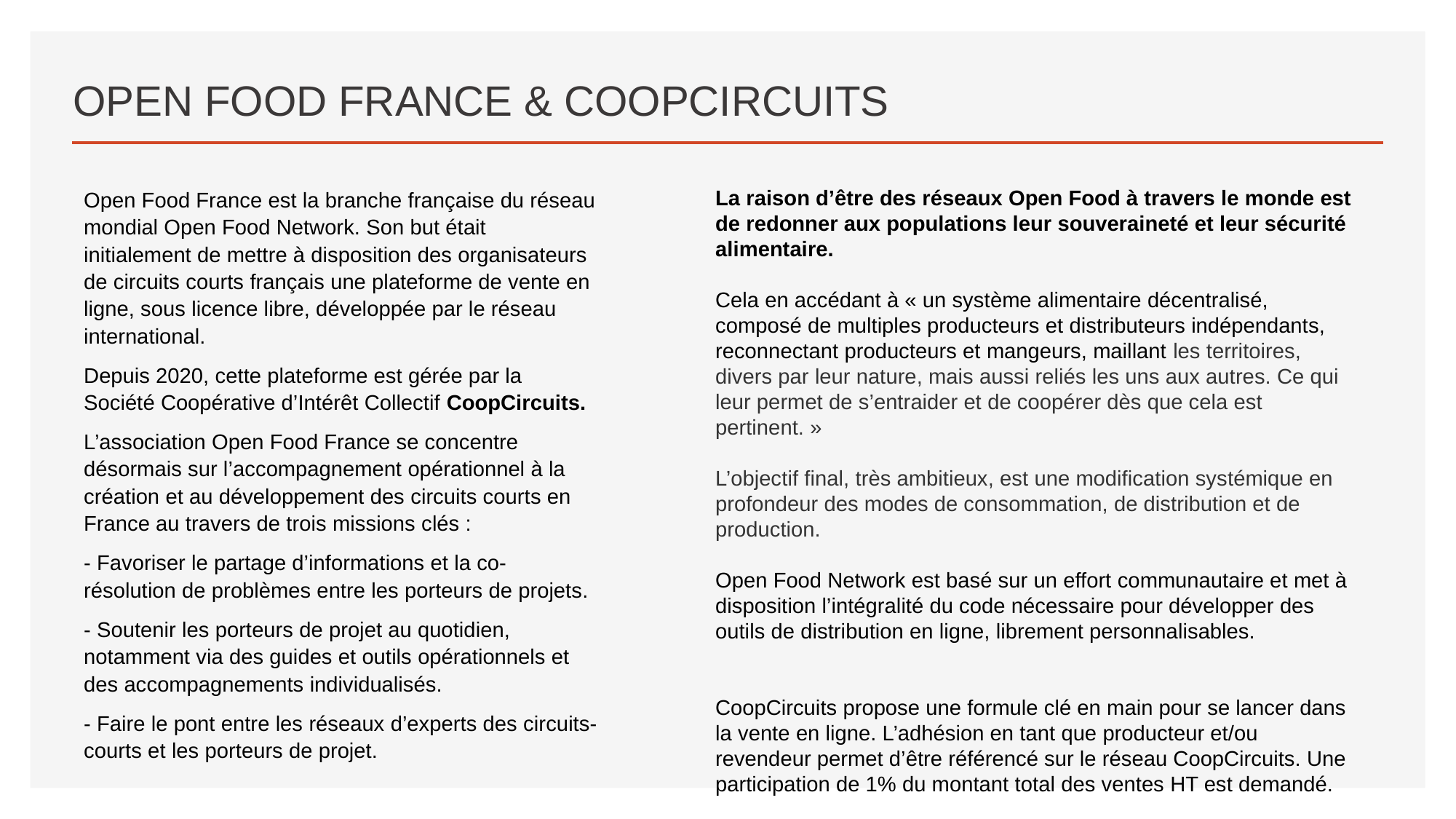

# OPEN FOOD FRANCE & COOPCIRCUITS
Open Food France est la branche française du réseau mondial Open Food Network. Son but était initialement de mettre à disposition des organisateurs de circuits courts français une plateforme de vente en ligne, sous licence libre, développée par le réseau international.
Depuis 2020, cette plateforme est gérée par la Société Coopérative d’Intérêt Collectif CoopCircuits.
L’association Open Food France se concentre désormais sur l’accompagnement opérationnel à la création et au développement des circuits courts en France au travers de trois missions clés :
- Favoriser le partage d’informations et la co-résolution de problèmes entre les porteurs de projets.
- Soutenir les porteurs de projet au quotidien, notamment via des guides et outils opérationnels et des accompagnements individualisés.
- Faire le pont entre les réseaux d’experts des circuits-courts et les porteurs de projet.
La raison d’être des réseaux Open Food à travers le monde est de redonner aux populations leur souveraineté et leur sécurité alimentaire.

Cela en accédant à « un système alimentaire décentralisé, composé de multiples producteurs et distributeurs indépendants, reconnectant producteurs et mangeurs, maillant les territoires, divers par leur nature, mais aussi reliés les uns aux autres. Ce qui leur permet de s’entraider et de coopérer dès que cela est pertinent. »

L’objectif final, très ambitieux, est une modification systémique en profondeur des modes de consommation, de distribution et de production.

Open Food Network est basé sur un effort communautaire et met à disposition l’intégralité du code nécessaire pour développer des outils de distribution en ligne, librement personnalisables.

CoopCircuits propose une formule clé en main pour se lancer dans la vente en ligne. L’adhésion en tant que producteur et/ou revendeur permet d’être référencé sur le réseau CoopCircuits. Une participation de 1% du montant total des ventes HT est demandé.